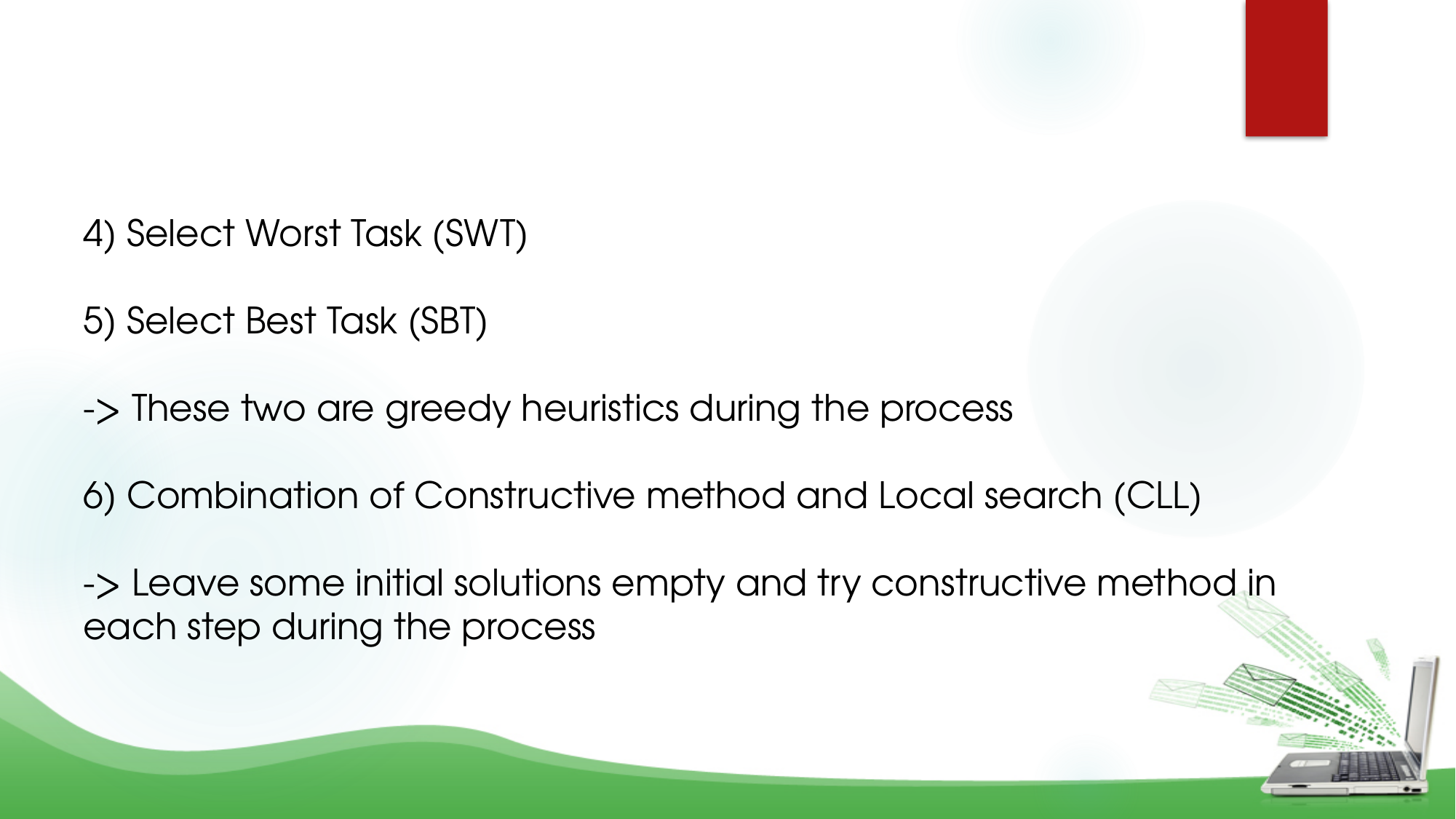

# 4) Select Worst Task (SWT) 5) Select Best Task (SBT) -> These two are greedy heuristics during the process 6) Combination of Constructive method and Local search (CLL) -> Leave some initial solutions empty and try constructive method in each step during the process